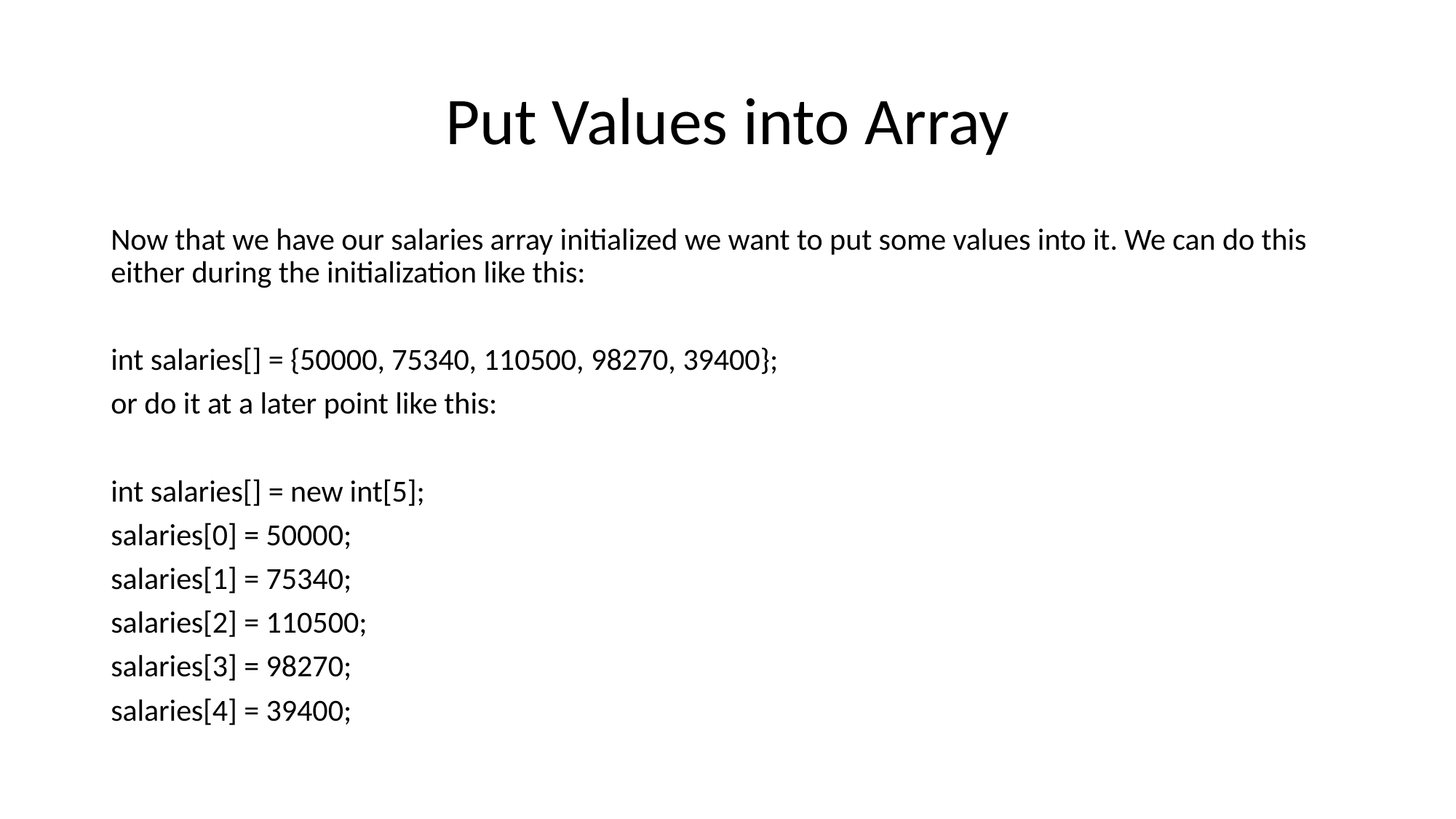

# Put Values into Array
Now that we have our salaries array initialized we want to put some values into it. We can do this either during the initialization like this:

int salaries[] = {50000, 75340, 110500, 98270, 39400};
or do it at a later point like this:

int salaries[] = new int[5];
salaries[0] = 50000;
salaries[1] = 75340;
salaries[2] = 110500;
salaries[3] = 98270;
salaries[4] = 39400;